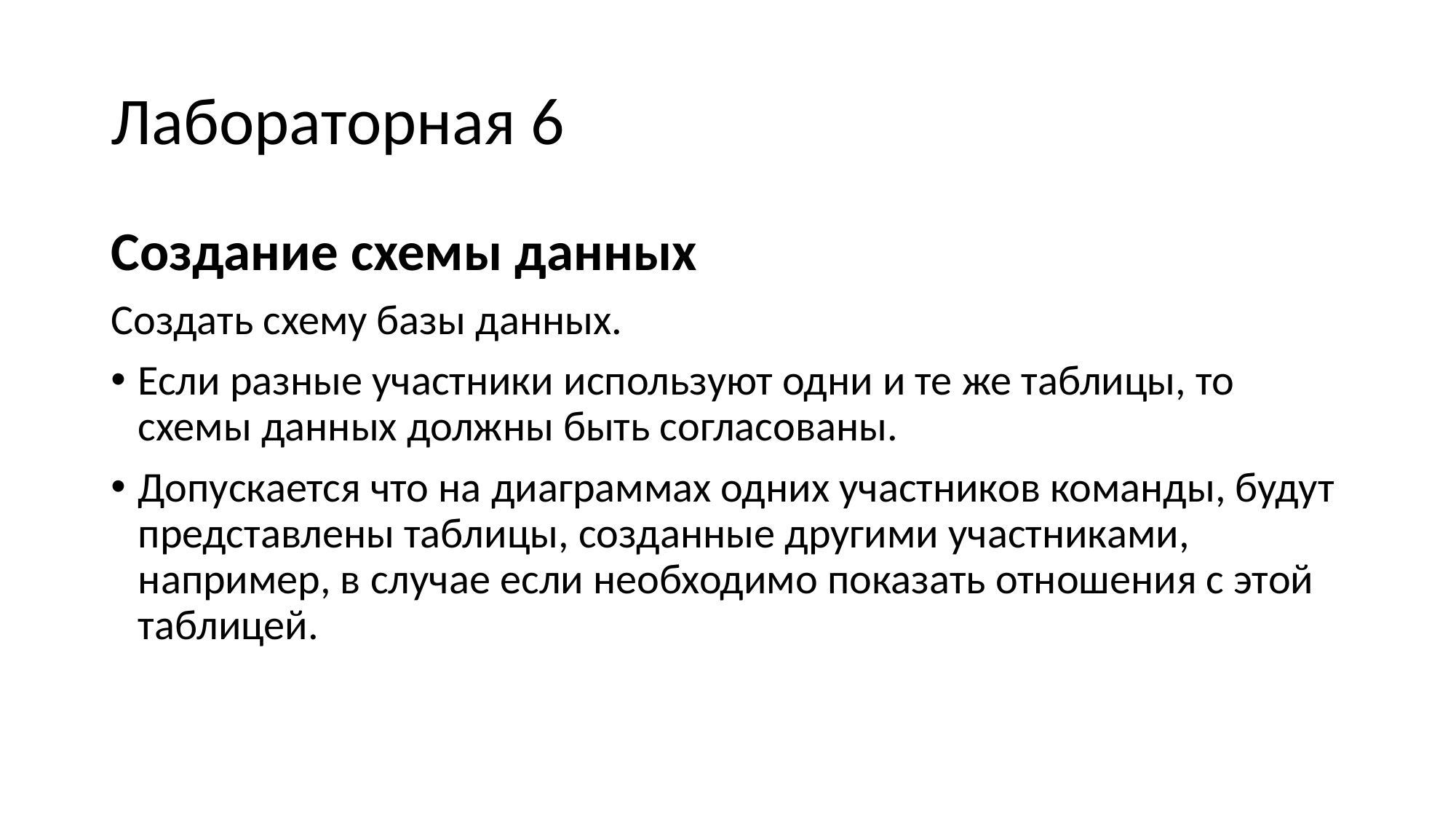

# Лабораторная 6
Создание схемы данных
Создать схему базы данных.
Если разные участники используют одни и те же таблицы, то схемы данных должны быть согласованы.
Допускается что на диаграммах одних участников команды, будут представлены таблицы, созданные другими участниками, например, в случае если необходимо показать отношения с этой таблицей.